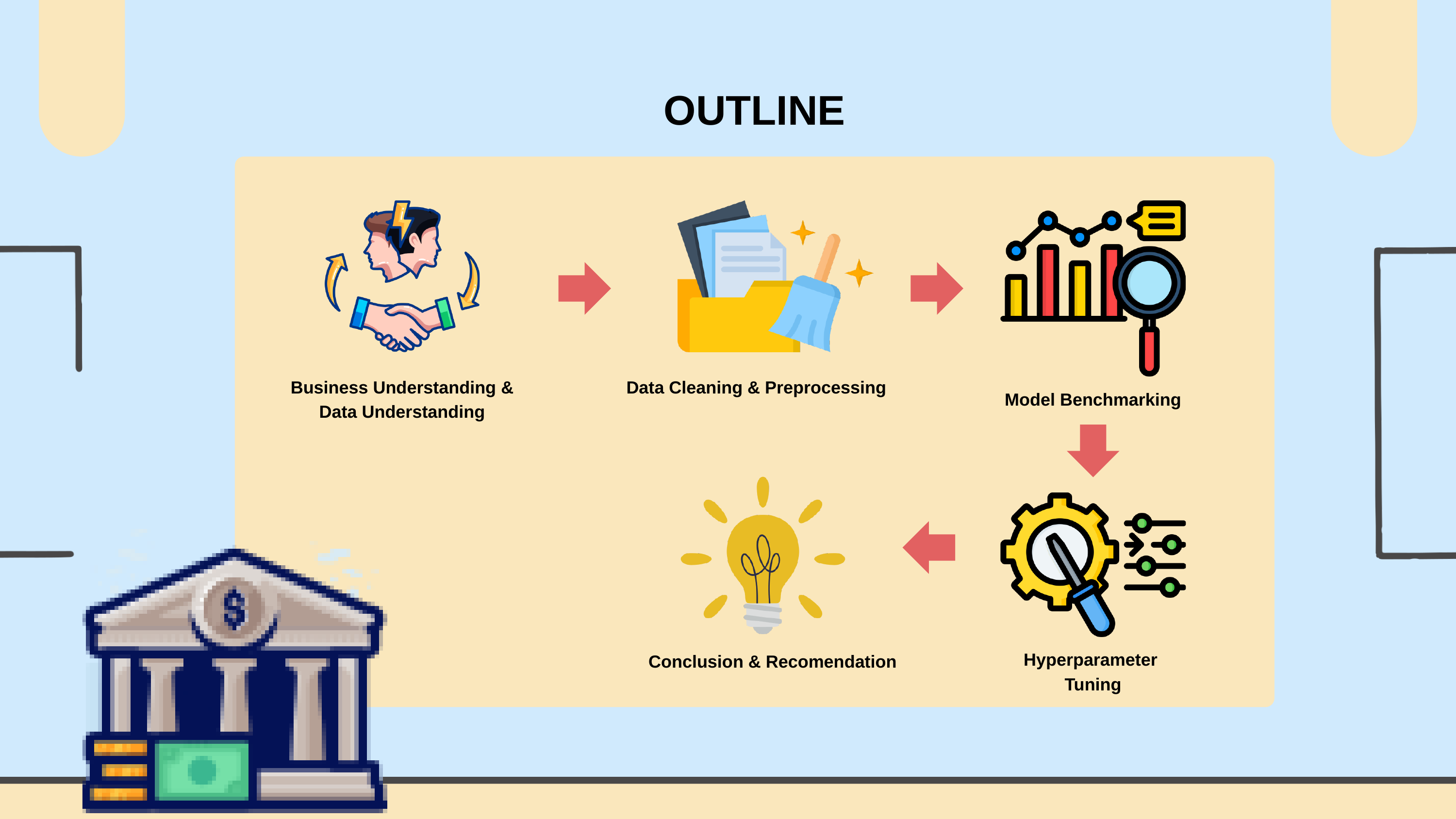

OUTLINE

Business Understanding & Data Understanding
Data Cleaning & Preprocessing
Model Benchmarking

Hyperparameter
Tuning
Conclusion & Recomendation